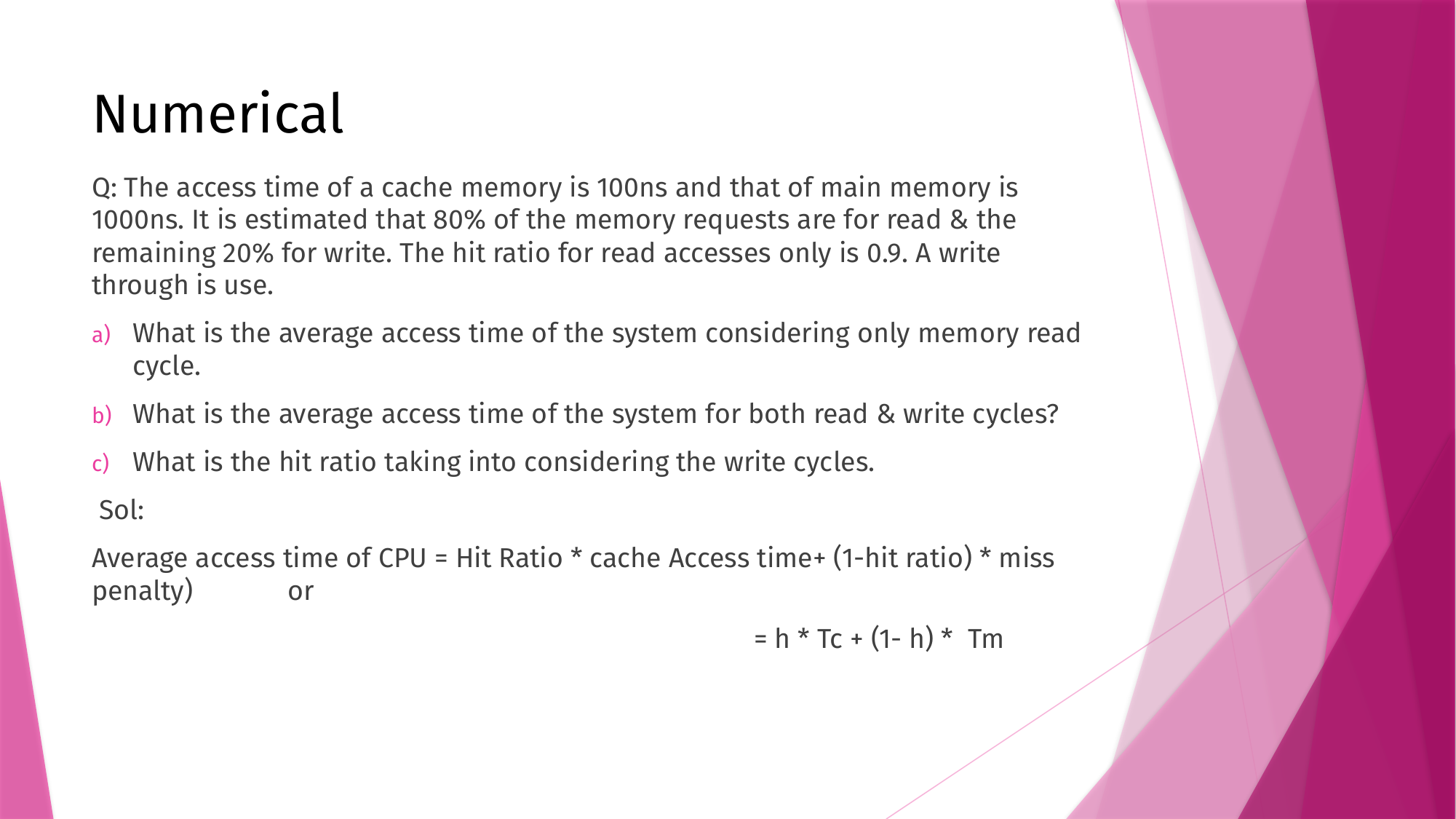

# Numerical
Q: The access time of a cache memory is 100ns and that of main memory is 1000ns. It is estimated that 80% of the memory requests are for read & the remaining 20% for write. The hit ratio for read accesses only is 0.9. A write through is use.
What is the average access time of the system considering only memory read cycle.
What is the average access time of the system for both read & write cycles?
What is the hit ratio taking into considering the write cycles.
 Sol:
Average access time of CPU = Hit Ratio * cache Access time+ (1-hit ratio) * miss penalty)             or
  						 = h * Tc + (1- h) *  Tm